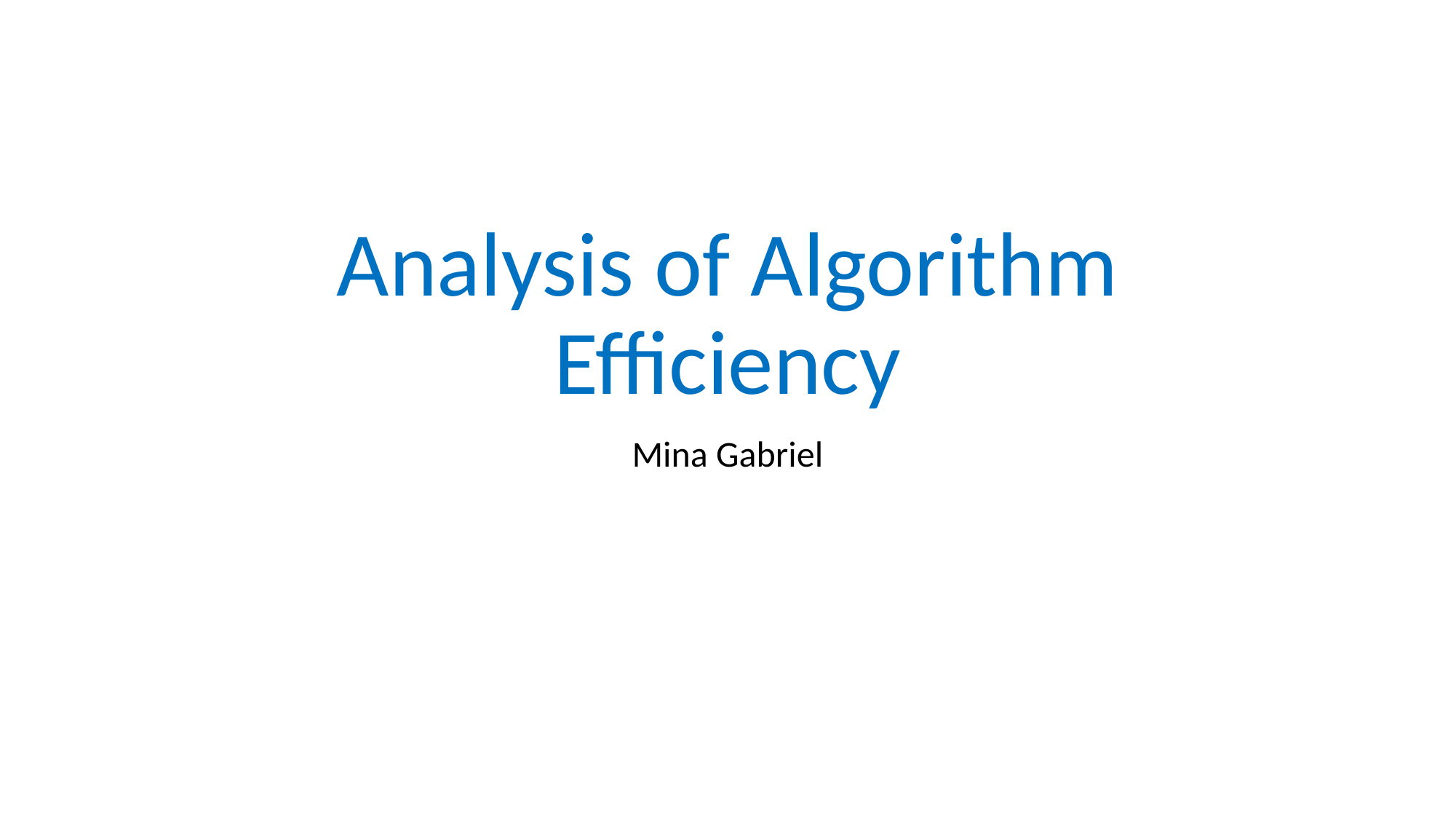

# Analysis of Algorithm Efficiency
Mina Gabriel